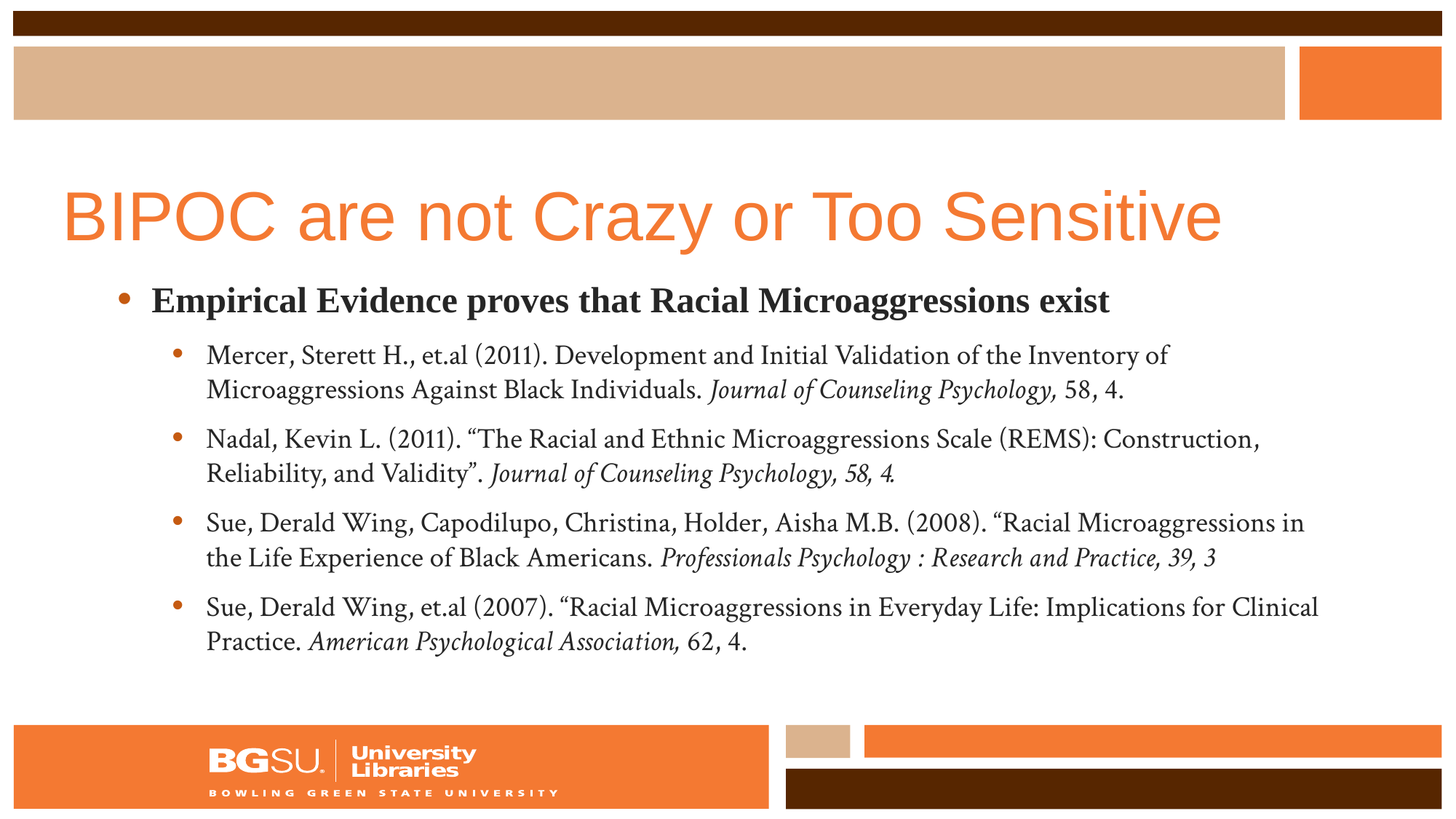

# BIPOC are not Crazy or Too Sensitive
Empirical Evidence proves that Racial Microaggressions exist
Mercer, Sterett H., et.al (2011). Development and Initial Validation of the Inventory of Microaggressions Against Black Individuals. Journal of Counseling Psychology, 58, 4.
Nadal, Kevin L. (2011). “The Racial and Ethnic Microaggressions Scale (REMS): Construction, Reliability, and Validity”. Journal of Counseling Psychology, 58, 4.
Sue, Derald Wing, Capodilupo, Christina, Holder, Aisha M.B. (2008). “Racial Microaggressions in the Life Experience of Black Americans. Professionals Psychology : Research and Practice, 39, 3
Sue, Derald Wing, et.al (2007). “Racial Microaggressions in Everyday Life: Implications for Clinical Practice. American Psychological Association, 62, 4.